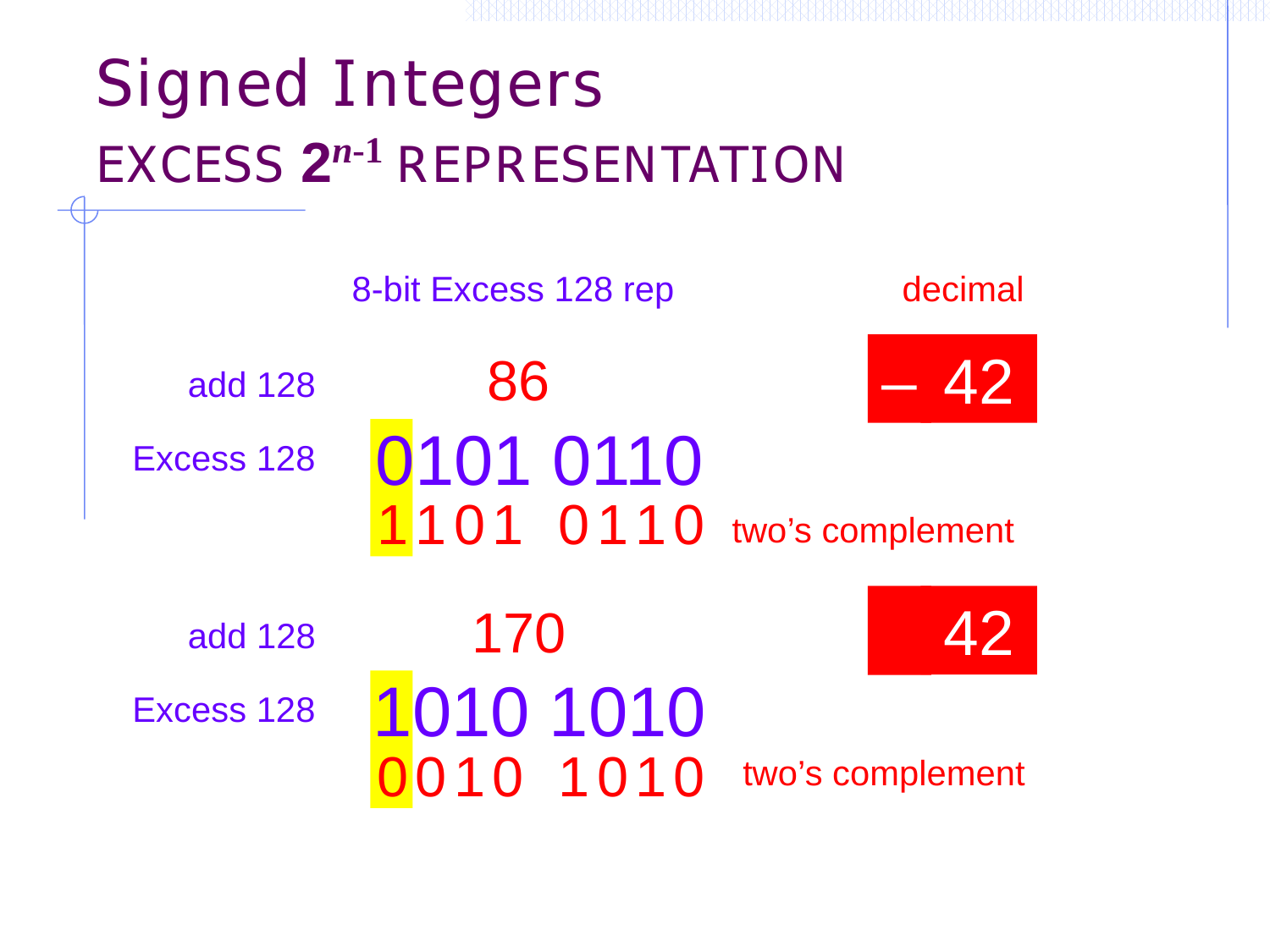

# Signed Integers EXCESS 2n-1 REPRESENTATION
8-bit Excess 128 rep
decimal
–
42
86
add 128
0101 0110

Excess 128
1 1 0 1     0 1 1 0
two’s complement

42
170
add 128
1010 1010

Excess 128
0 0 1 0     1 0 1 0
two’s complement